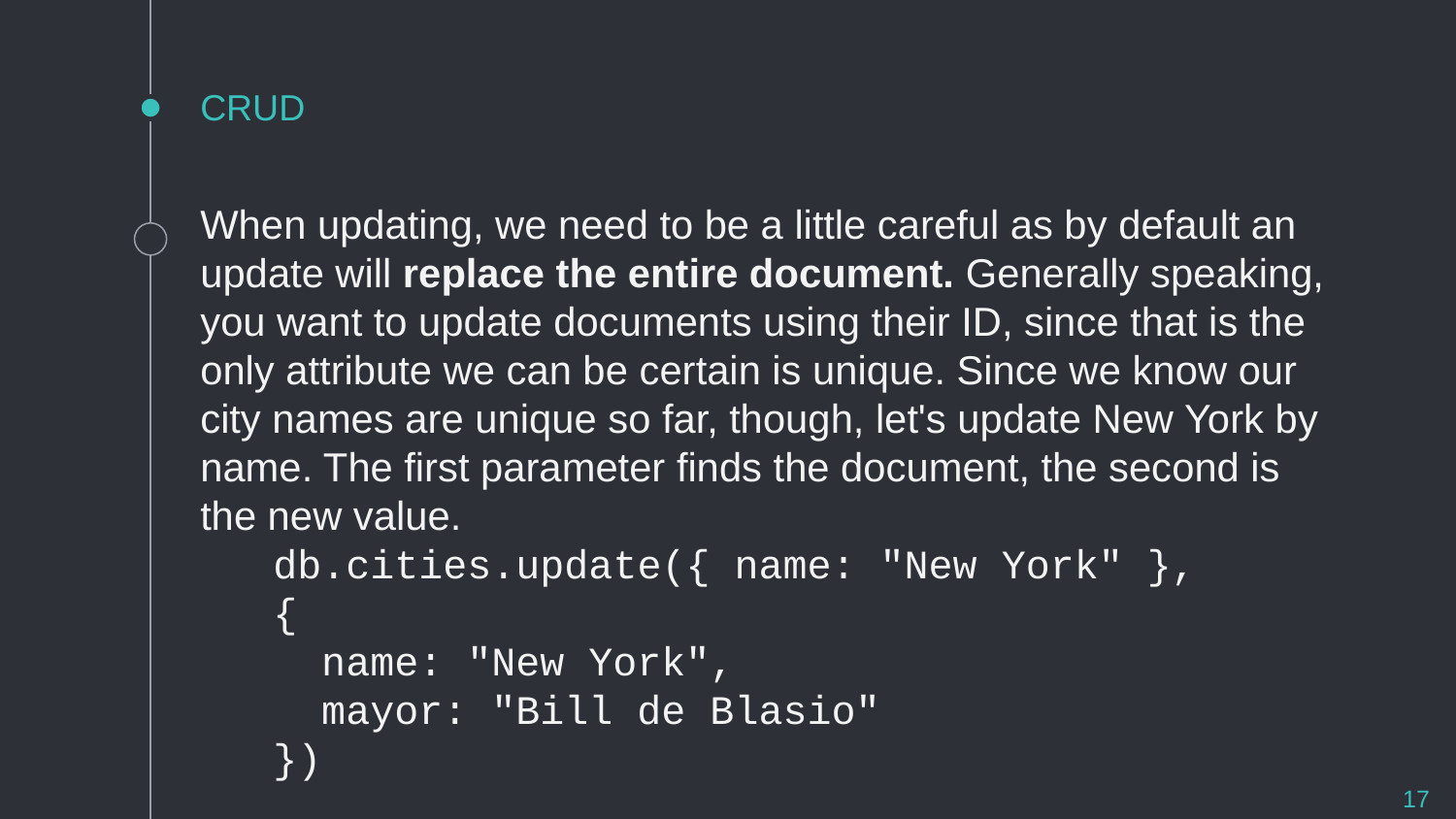

# CRUD
When updating, we need to be a little careful as by default an update will replace the entire document. Generally speaking, you want to update documents using their ID, since that is the only attribute we can be certain is unique. Since we know our city names are unique so far, though, let's update New York by name. The first parameter finds the document, the second is the new value.
db.cities.update({ name: "New York" },
{
  name: "New York",
  mayor: "Bill de Blasio"
})

17